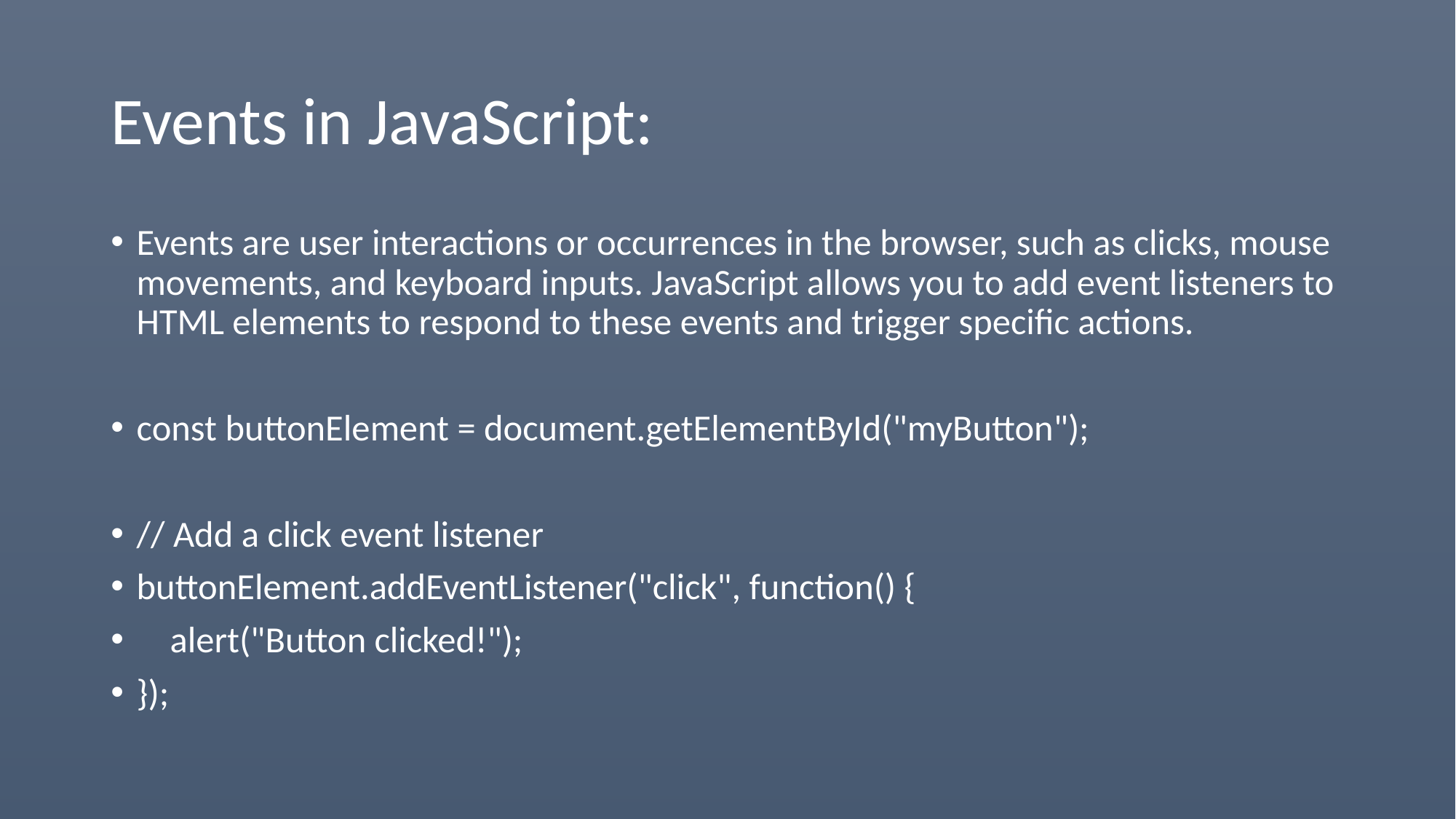

# Events in JavaScript:
Events are user interactions or occurrences in the browser, such as clicks, mouse movements, and keyboard inputs. JavaScript allows you to add event listeners to HTML elements to respond to these events and trigger specific actions.

const buttonElement = document.getElementById("myButton");

// Add a click event listener
buttonElement.addEventListener("click", function() {
    alert("Button clicked!");
});